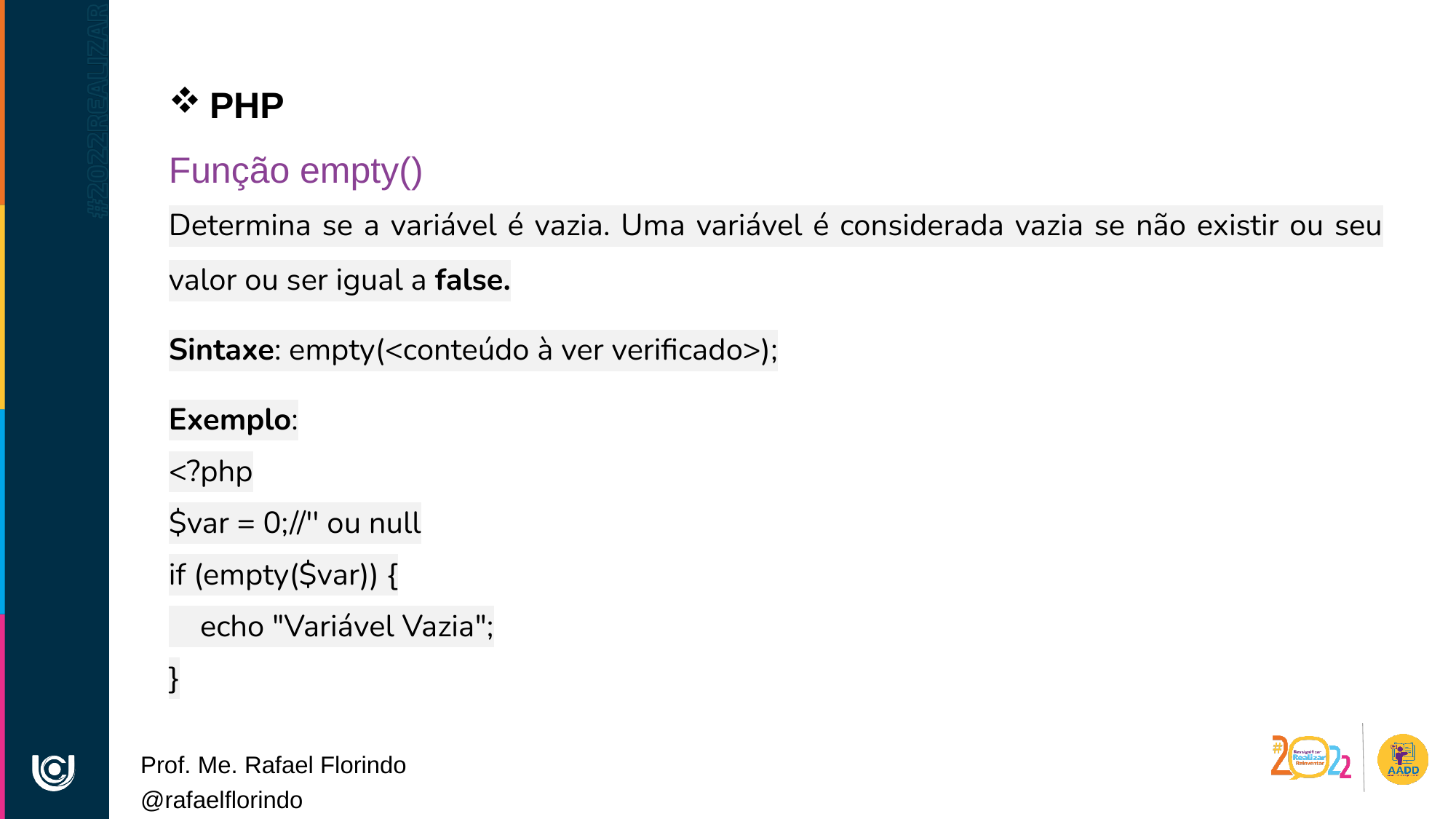

PHP
Função empty()
Determina se a variável é vazia. Uma variável é considerada vazia se não existir ou seu valor ou ser igual a false.
Sintaxe: empty(<conteúdo à ver verificado>);
Exemplo:
<?php
$var = 0;//'' ou null
if (empty($var)) {
    echo "Variável Vazia";
}
Prof. Me. Rafael Florindo
@rafaelflorindo